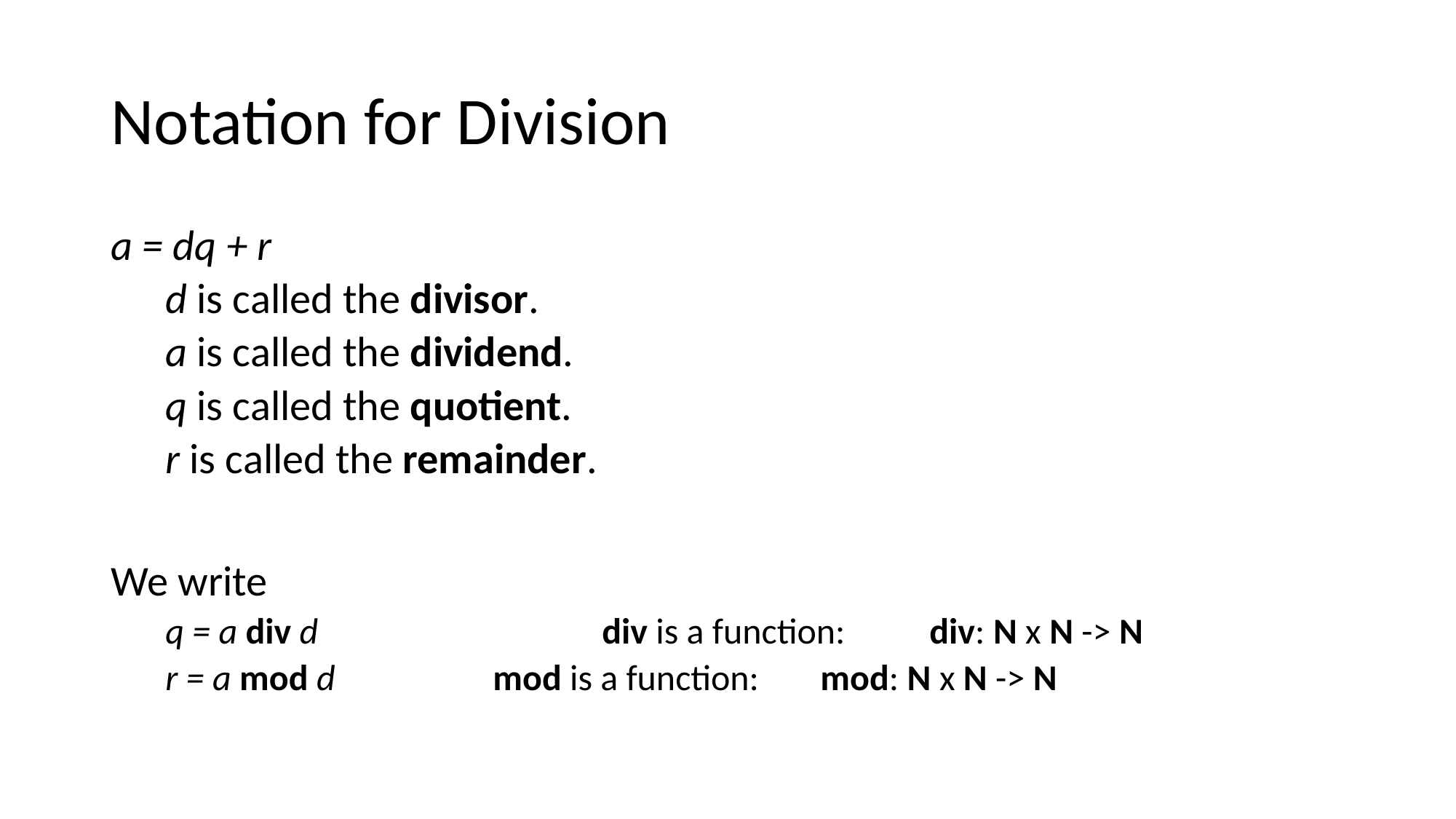

# Notation for Division
a = dq + r
d is called the divisor.
a is called the dividend.
q is called the quotient.
r is called the remainder.

We write
q = a div d			div is a function: 	div: N x N -> N
r = a mod d		mod is a function: 	mod: N x N -> N